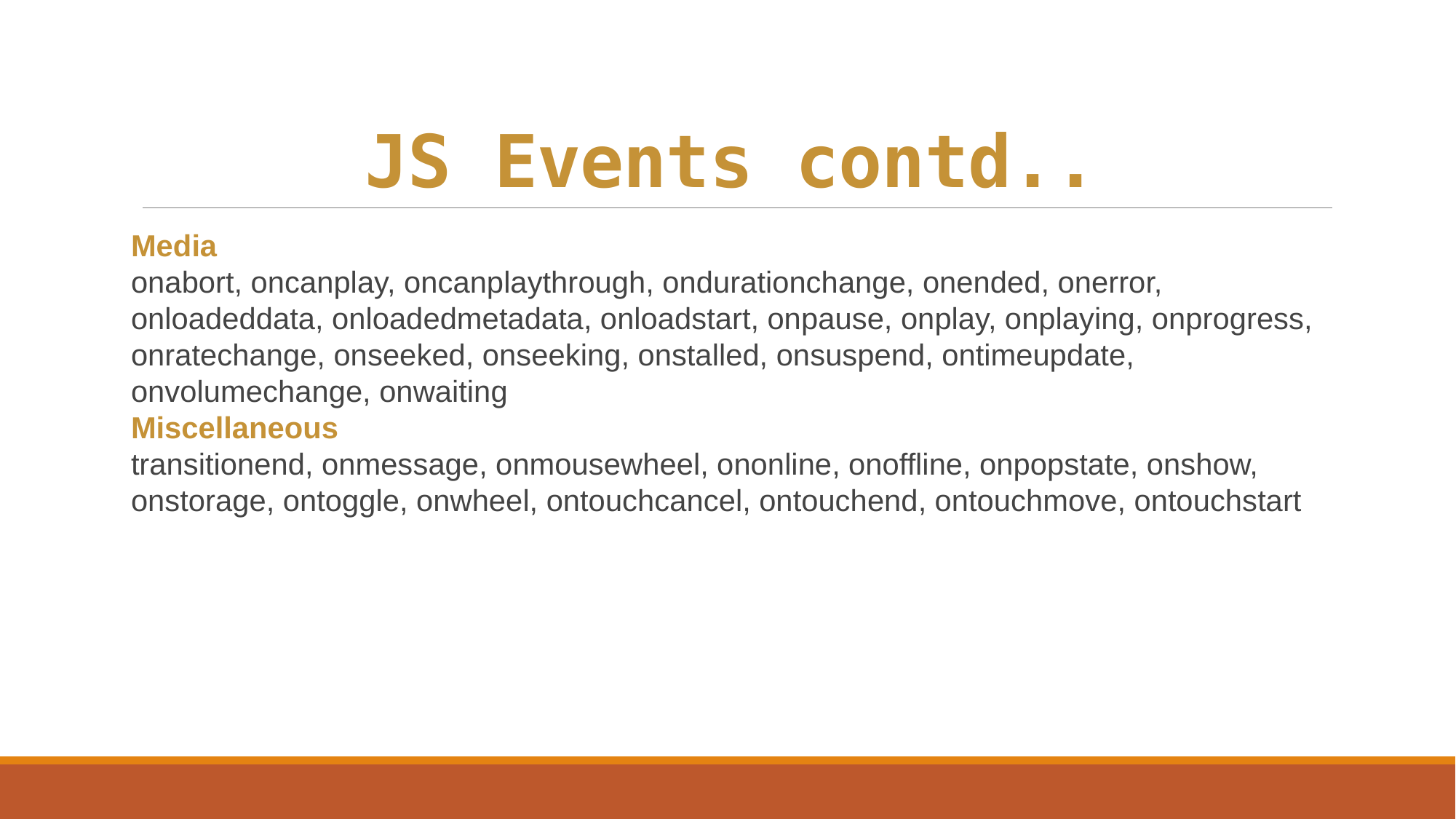

# JS Events contd..
Media
onabort, oncanplay, oncanplaythrough, ondurationchange, onended, onerror, onloadeddata, onloadedmetadata, onloadstart, onpause, onplay, onplaying, onprogress, onratechange, onseeked, onseeking, onstalled, onsuspend, ontimeupdate, onvolumechange, onwaiting
Miscellaneous
transitionend, onmessage, onmousewheel, ononline, onoffline, onpopstate, onshow, onstorage, ontoggle, onwheel, ontouchcancel, ontouchend, ontouchmove, ontouchstart